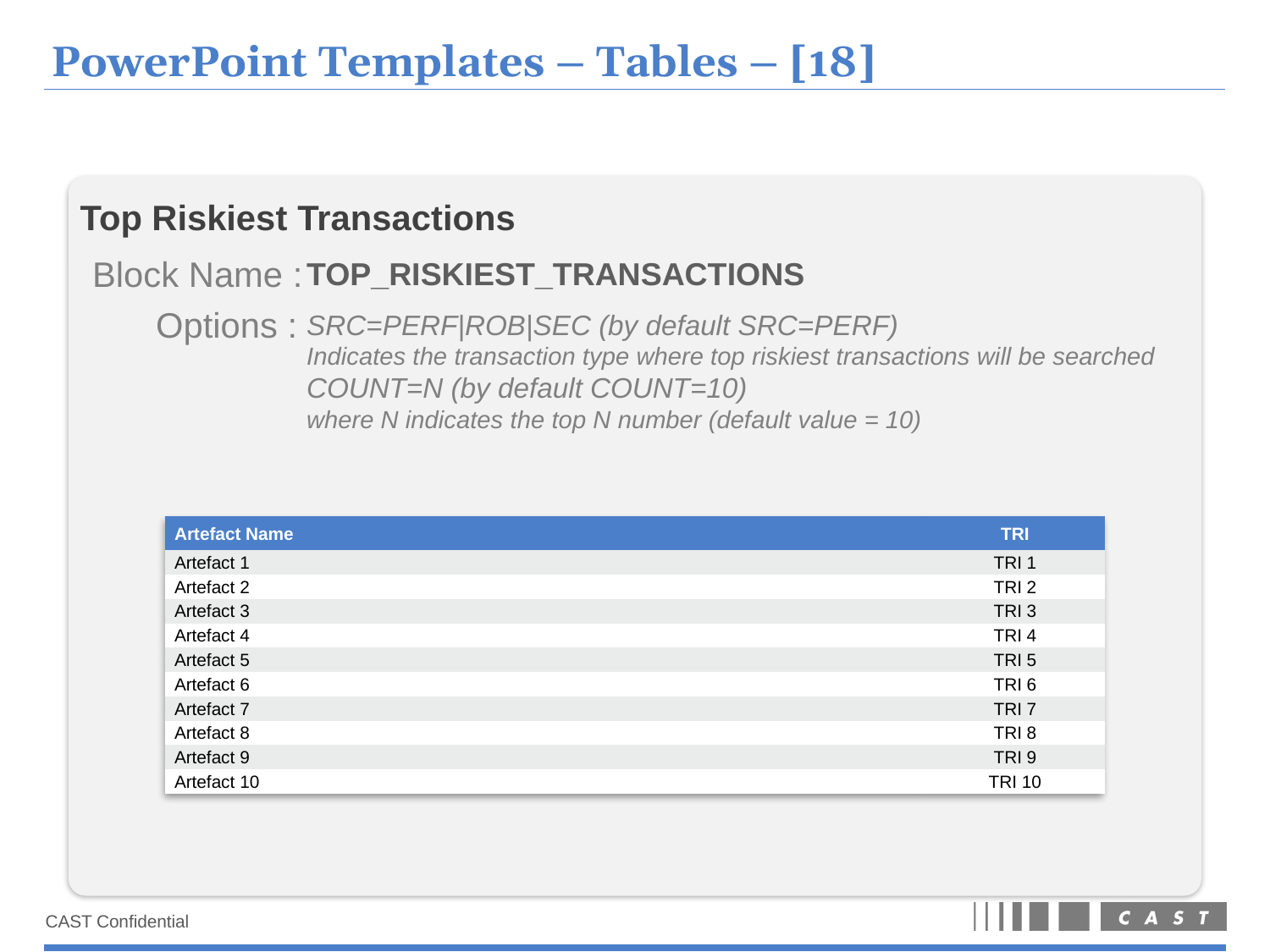

# PowerPoint Templates – Tables – [18]

Top Riskiest Transactions
Block Name :
TOP_RISKIEST_TRANSACTIONS
Options :
SRC=PERF|ROB|SEC (by default SRC=PERF)
Indicates the transaction type where top riskiest transactions will be searched
COUNT=N (by default COUNT=10)
where N indicates the top N number (default value = 10)
| Artefact Name | TRI |
| --- | --- |
| Artefact 1 | TRI 1 |
| Artefact 2 | TRI 2 |
| Artefact 3 | TRI 3 |
| Artefact 4 | TRI 4 |
| Artefact 5 | TRI 5 |
| Artefact 6 | TRI 6 |
| Artefact 7 | TRI 7 |
| Artefact 8 | TRI 8 |
| Artefact 9 | TRI 9 |
| Artefact 10 | TRI 10 |